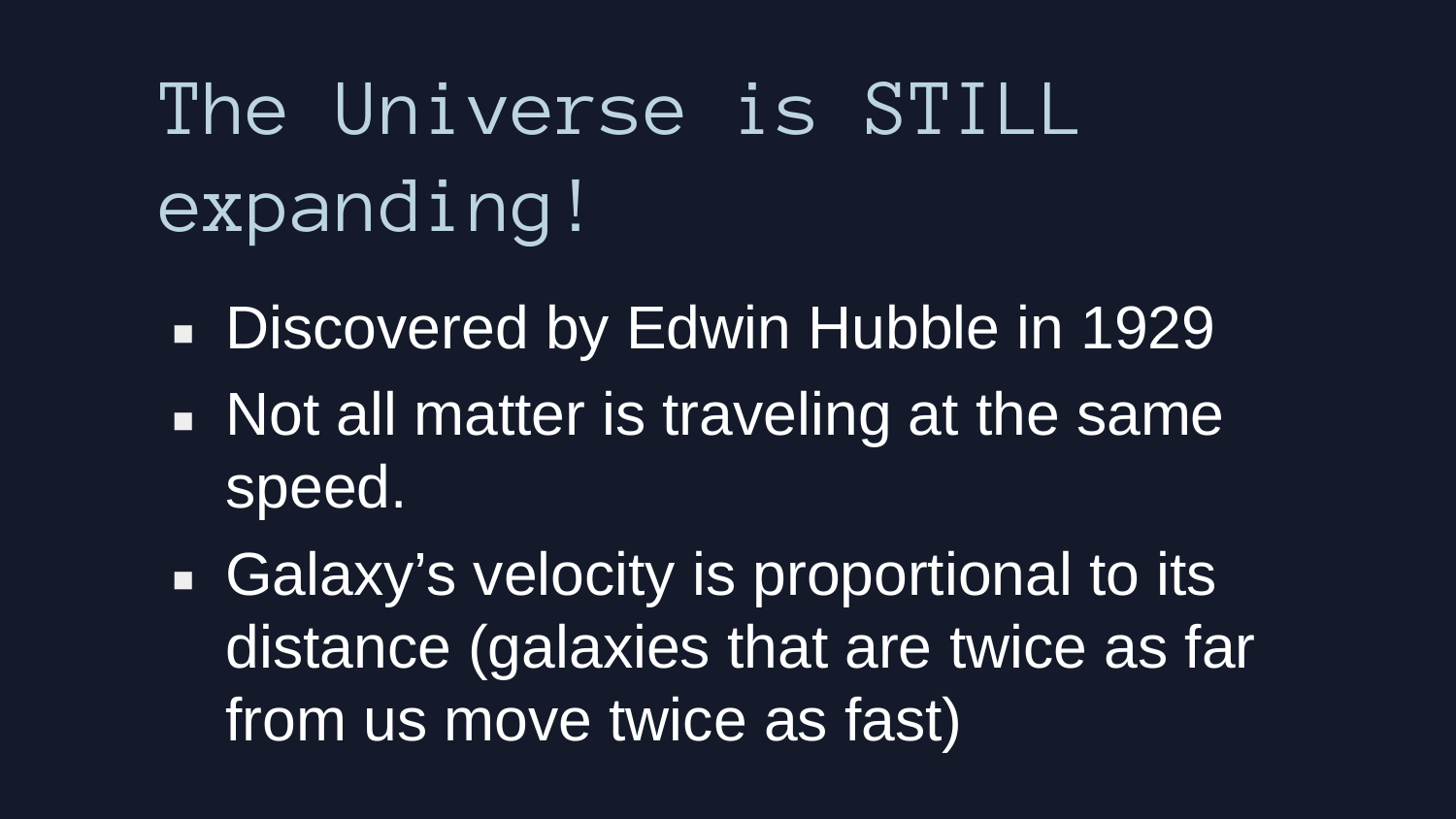

# The Universe is STILL expanding!
Discovered by Edwin Hubble in 1929
Not all matter is traveling at the same speed.
Galaxy’s velocity is proportional to its distance (galaxies that are twice as far from us move twice as fast)